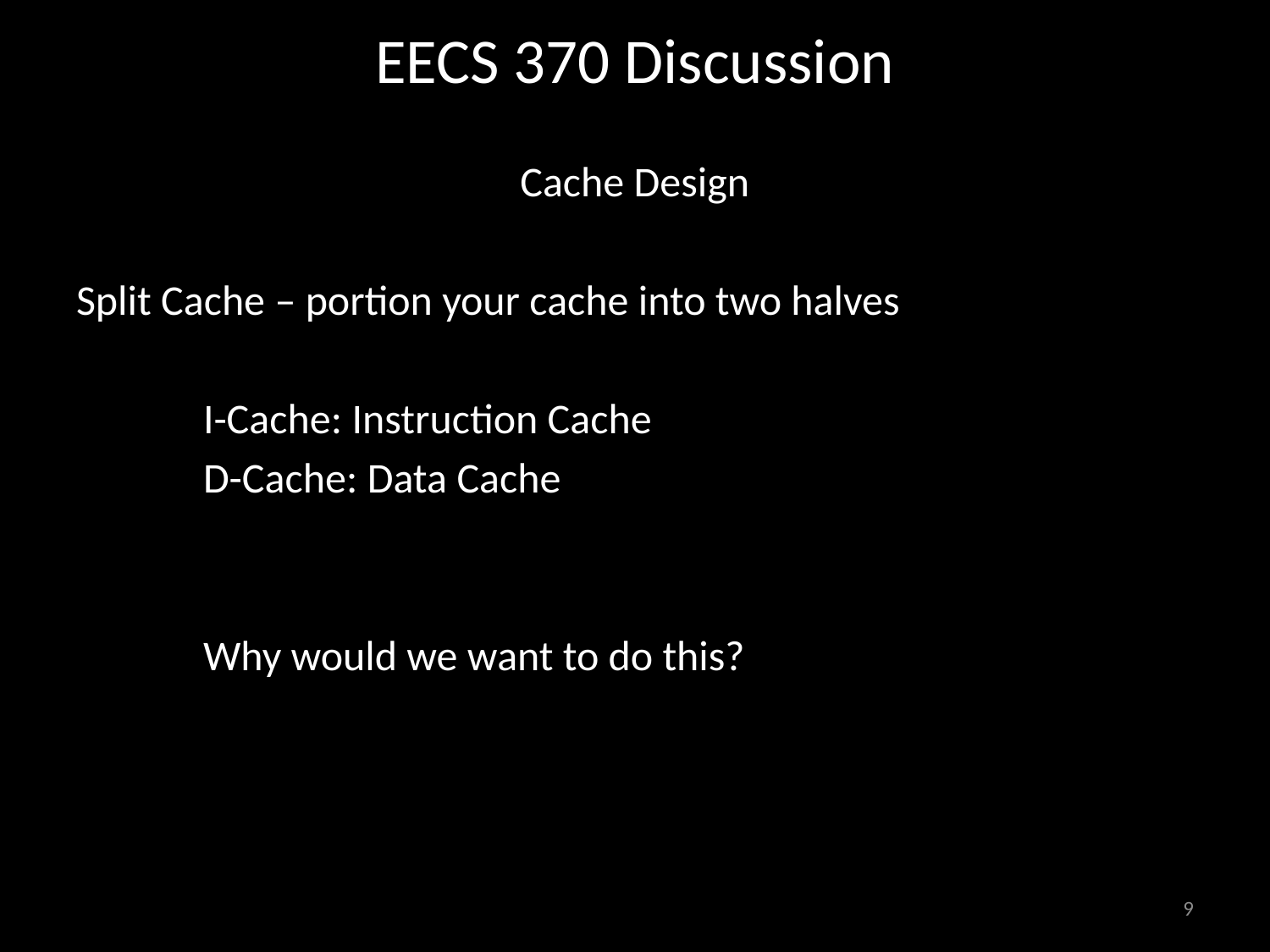

# EECS 370 Discussion
Cache Design

Split Cache – portion your cache into two halves

	I-Cache: Instruction Cache
	D-Cache: Data Cache

	Why would we want to do this?

9